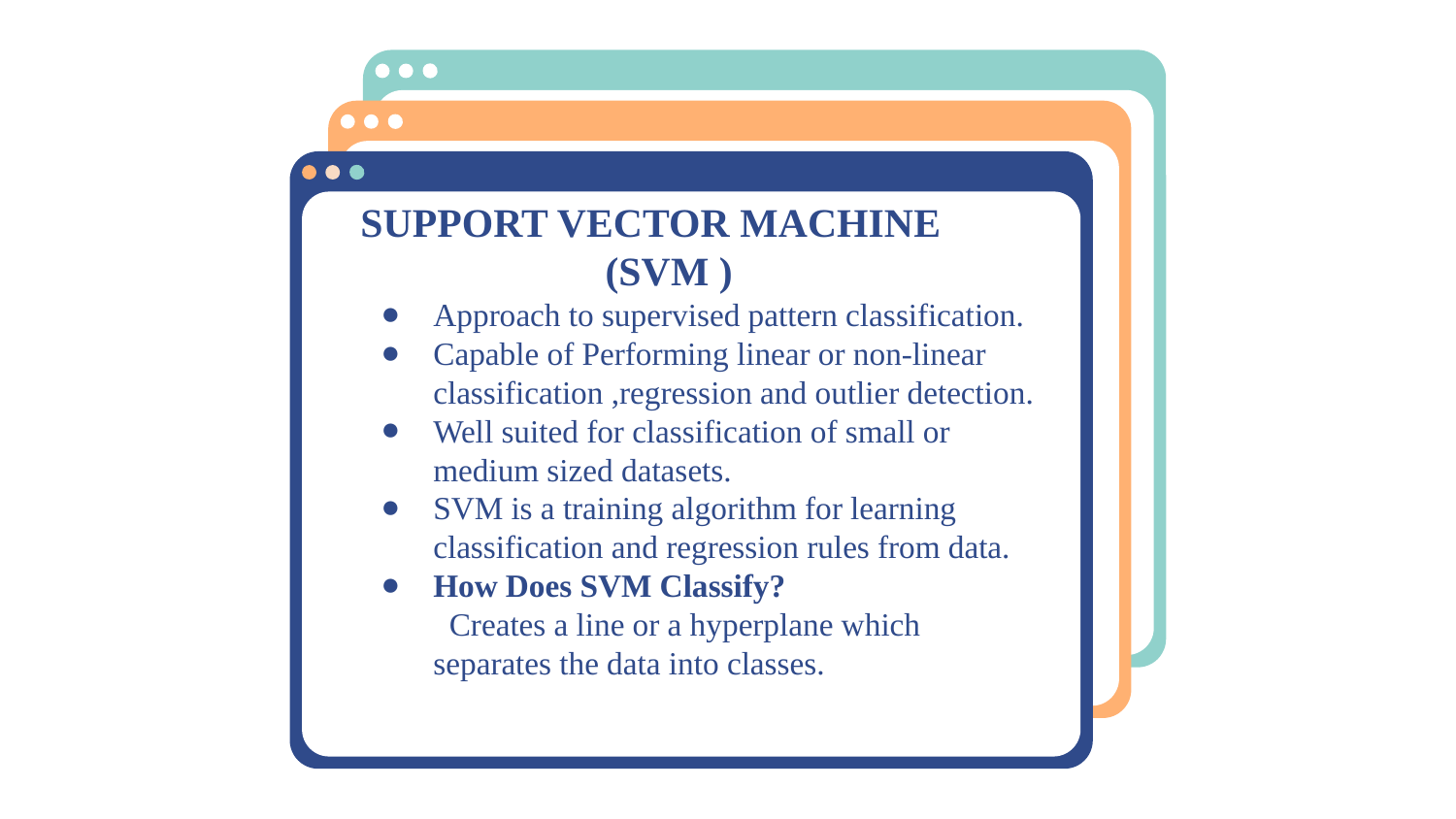

# SUPPORT VECTOR MACHINE
                        (SVM )
Approach to supervised pattern classification.
Capable of Performing linear or non-linear classification ,regression and outlier detection.
Well suited for classification of small or medium sized datasets.
SVM is a training algorithm for learning classification and regression rules from data.
How Does SVM Classify?
  Creates a line or a hyperplane which separates the data into classes.